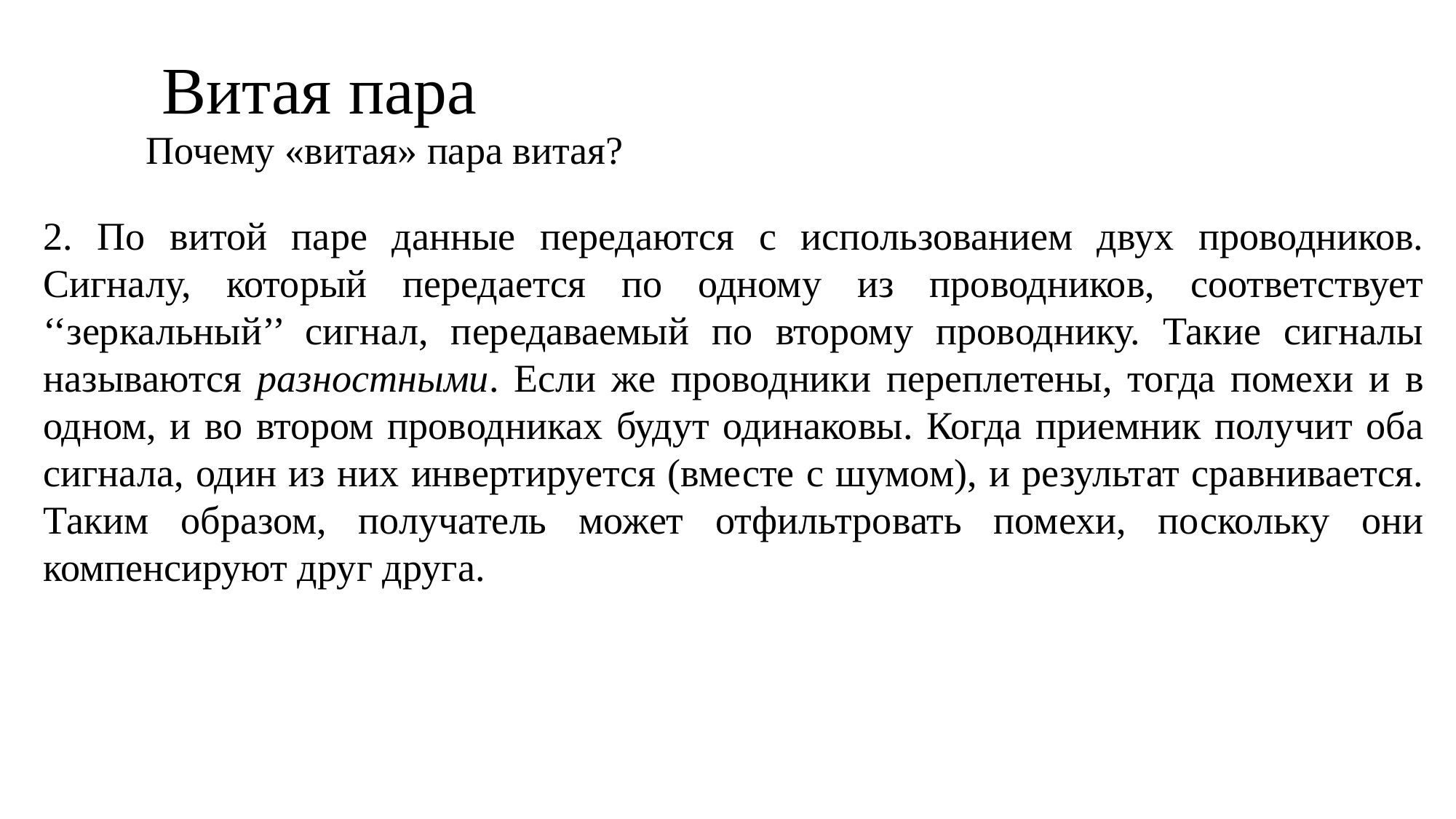

# Витая пара
Почему «витая» пара витая?
2. По витой паре данные передаются с использованием двух проводников. Сигналу, который передается по одному из проводников, соответствует ‘‘зеркальный’’ сигнал, передаваемый по второму проводнику. Такие сигналы называются разностными. Если же проводники переплетены, тогда помехи и в одном, и во втором проводниках будут одинаковы. Когда приемник получит оба сигнала, один из них инвертируется (вместе с шумом), и результат сравнивается. Таким образом, получатель может отфильтровать помехи, поскольку они компенсируют друг друга.